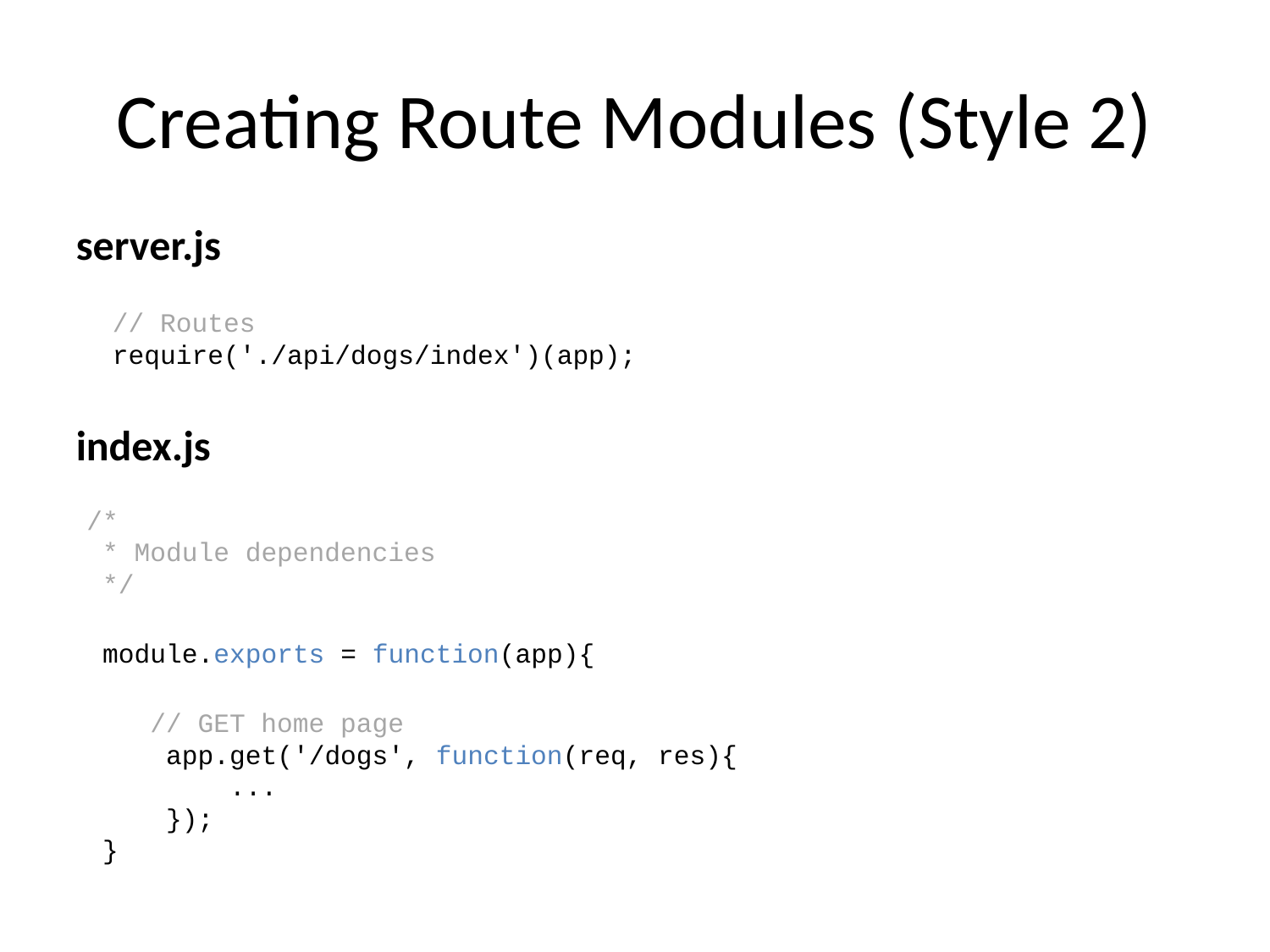

Creating Route Modules (Style 2)
server.js
// Routes
require('./api/dogs/index')(app);
index.js
/*
 * Module dependencies
 */

 module.exports = function(app){

    // GET home page
     app.get('/dogs', function(req, res){
         ...
     });
 }